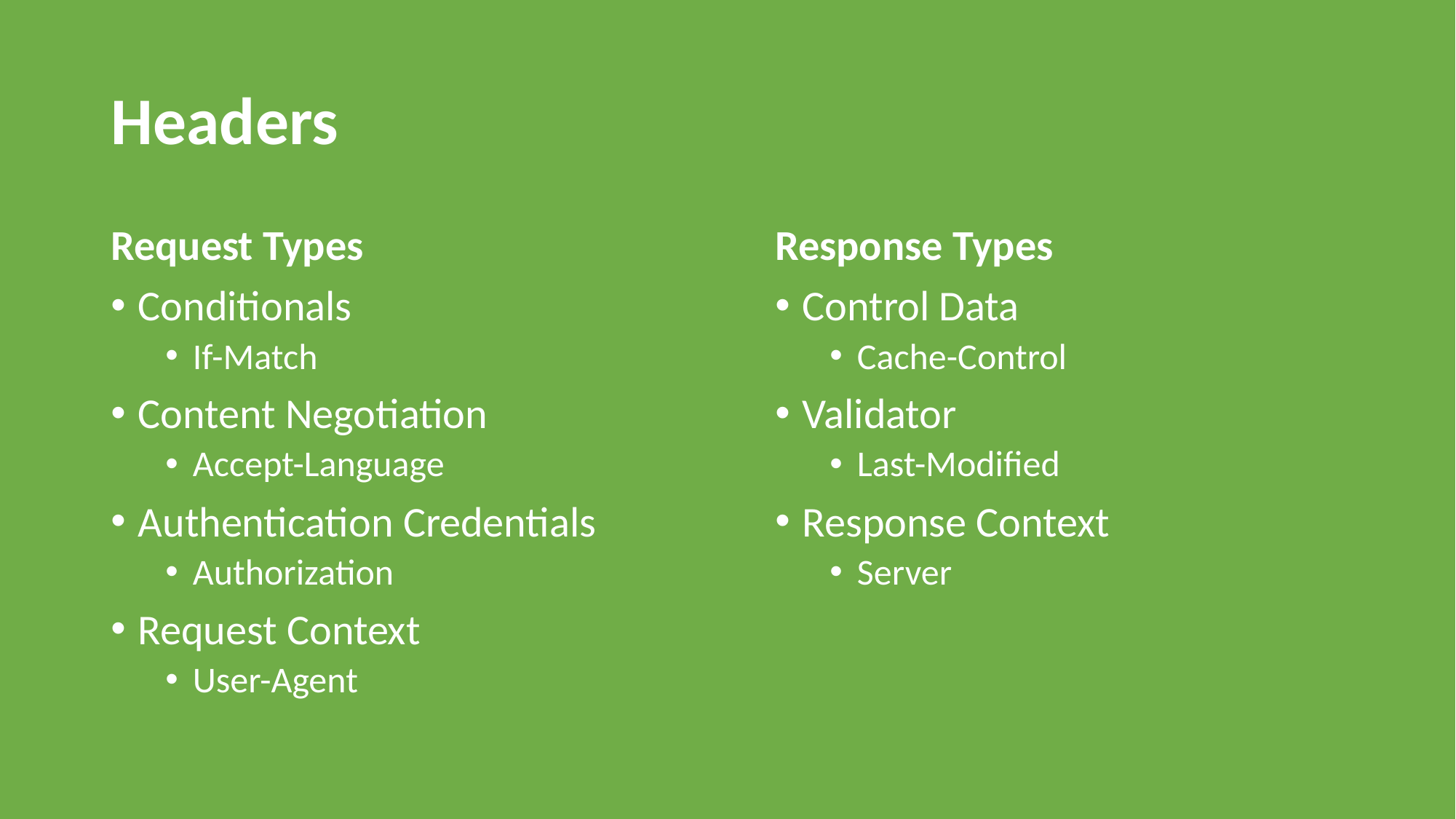

# Headers
Request Types
Conditionals
If-Match
Content Negotiation
Accept-Language
Authentication Credentials
Authorization
Request Context
User-Agent

Response Types
Control Data
Cache-Control
Validator
Last-Modified
Response Context
Server